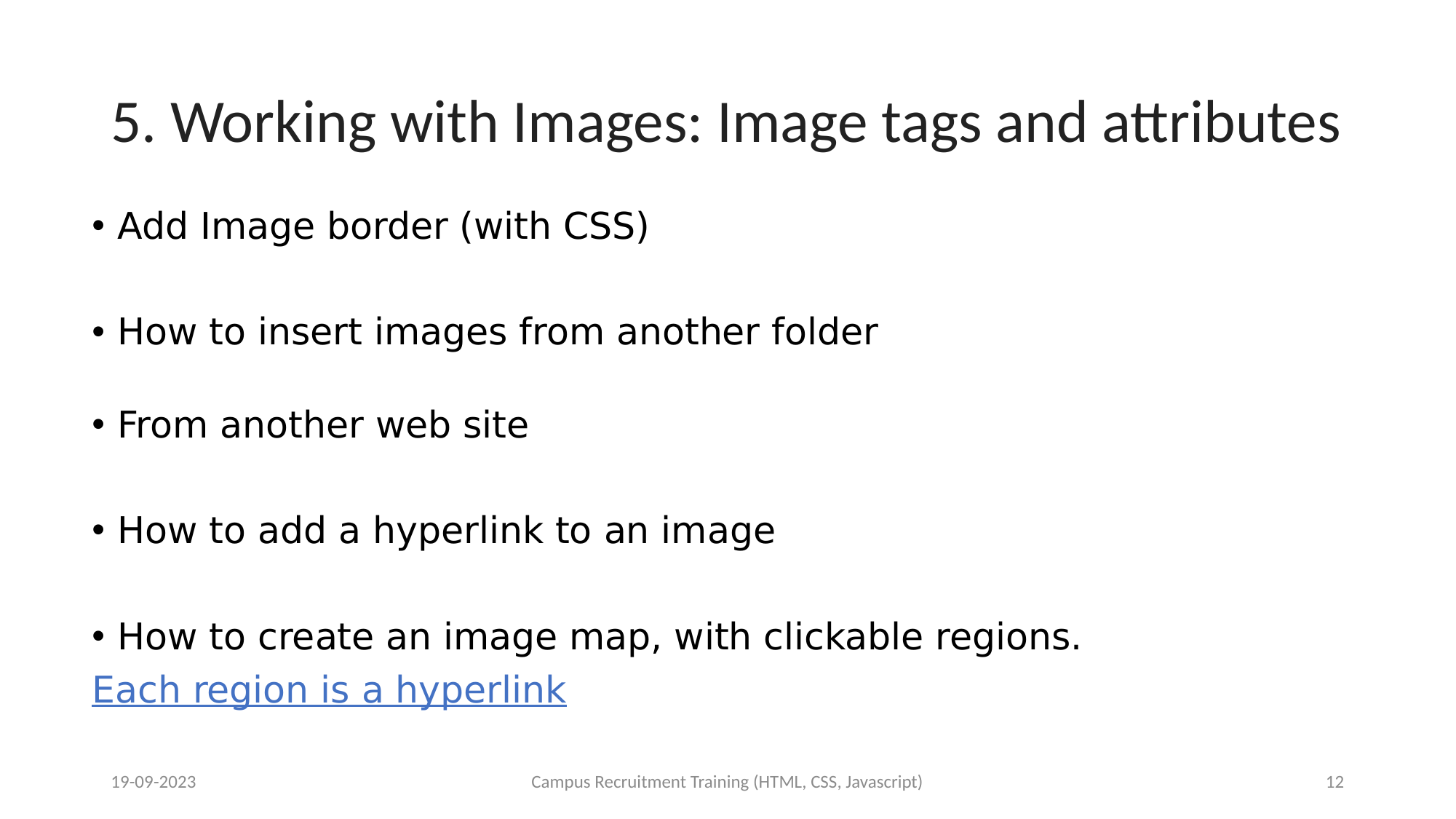

# 5. Working with Images: Image tags and attributes
Add Image border (with CSS)

How to insert images from another folder
From another web site

How to add a hyperlink to an image

How to create an image map, with clickable regions.
Each region is a hyperlink

19-09-2023
Campus Recruitment Training (HTML, CSS, Javascript)
12